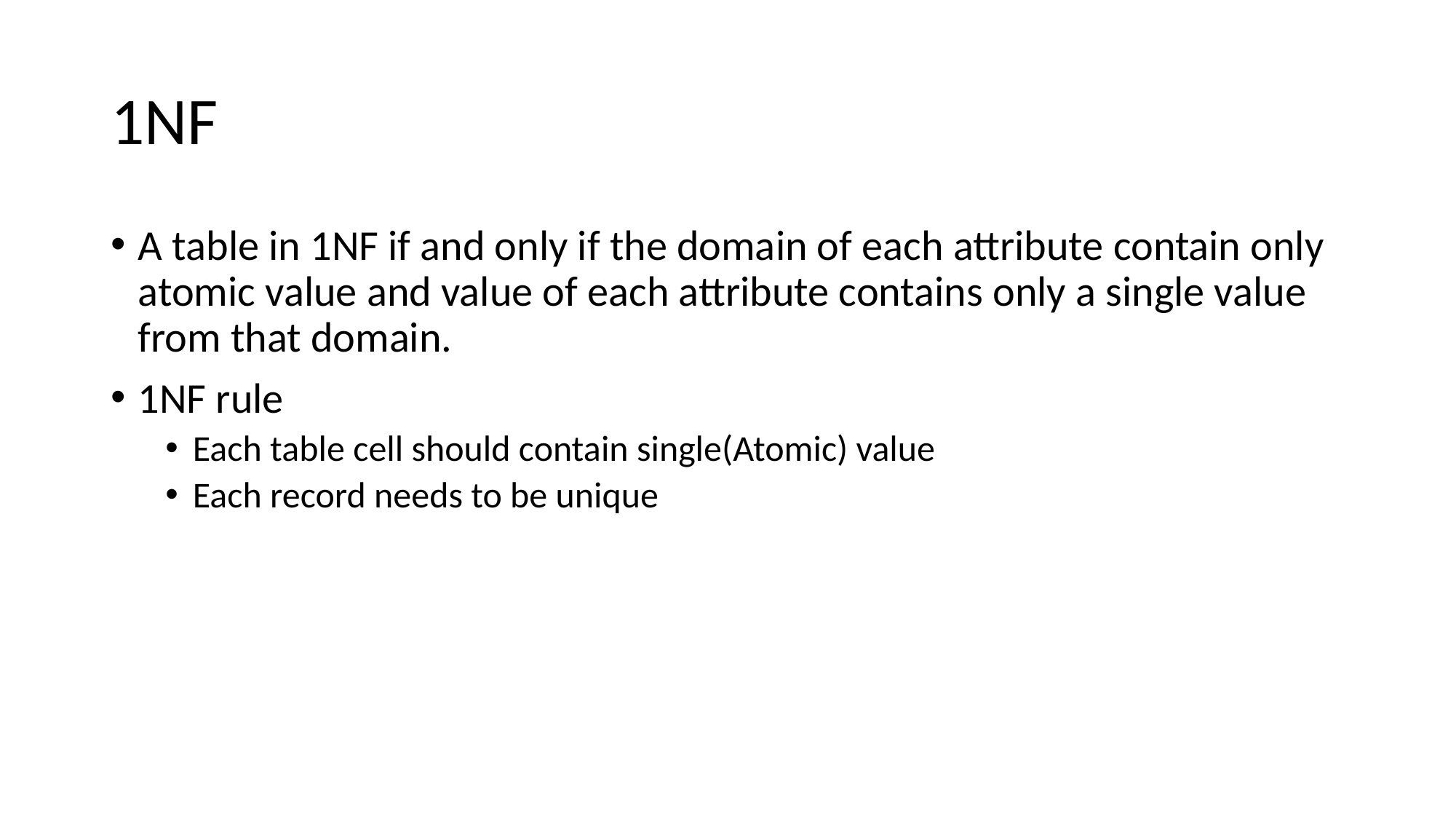

# 1NF
A table in 1NF if and only if the domain of each attribute contain only atomic value and value of each attribute contains only a single value from that domain.
1NF rule
Each table cell should contain single(Atomic) value
Each record needs to be unique